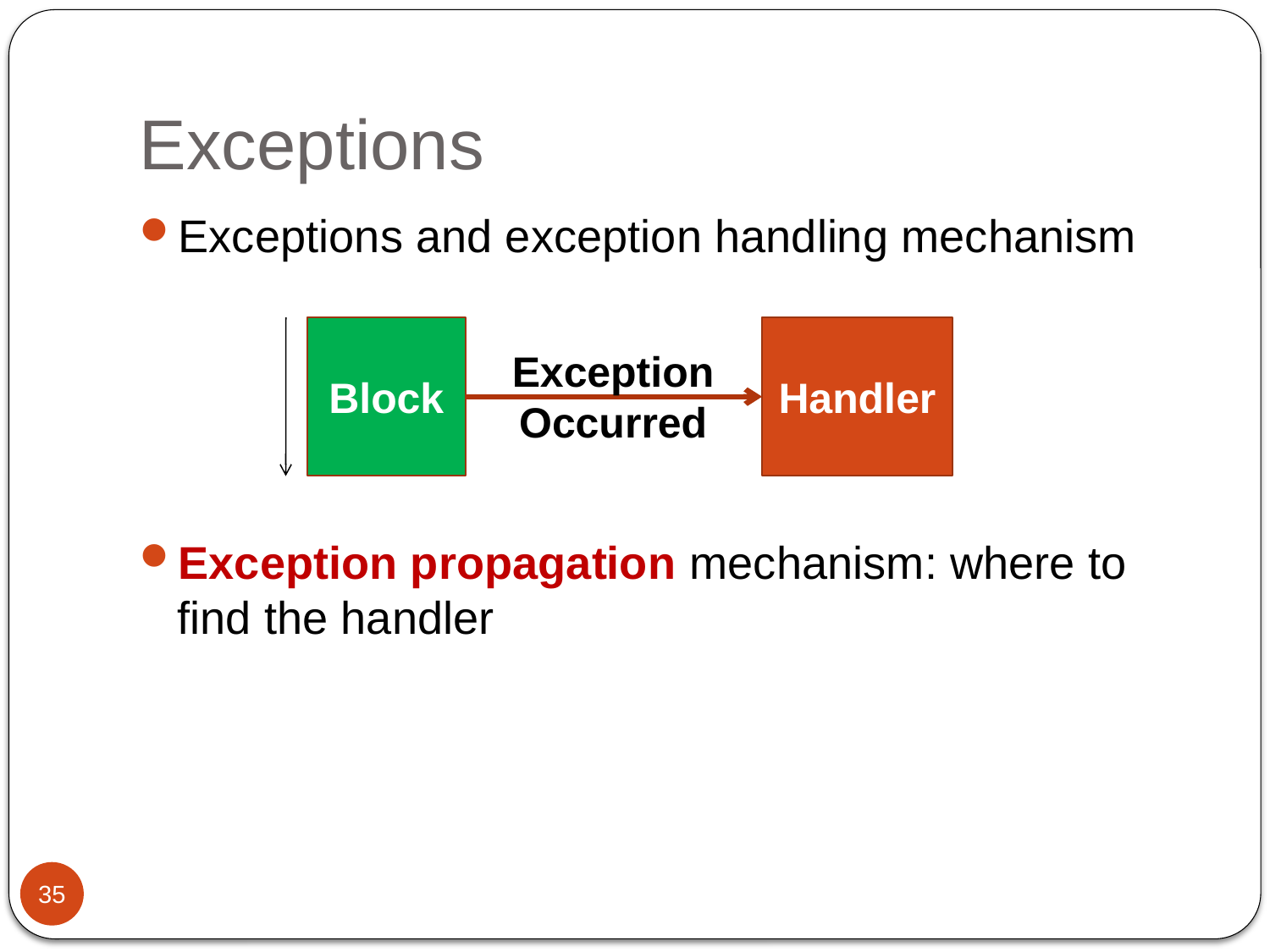

# Exceptions
Exceptions and exception handling mechanism

Exception propagation mechanism: where to find the handler

Block
Handler
Exception
Occurred
35